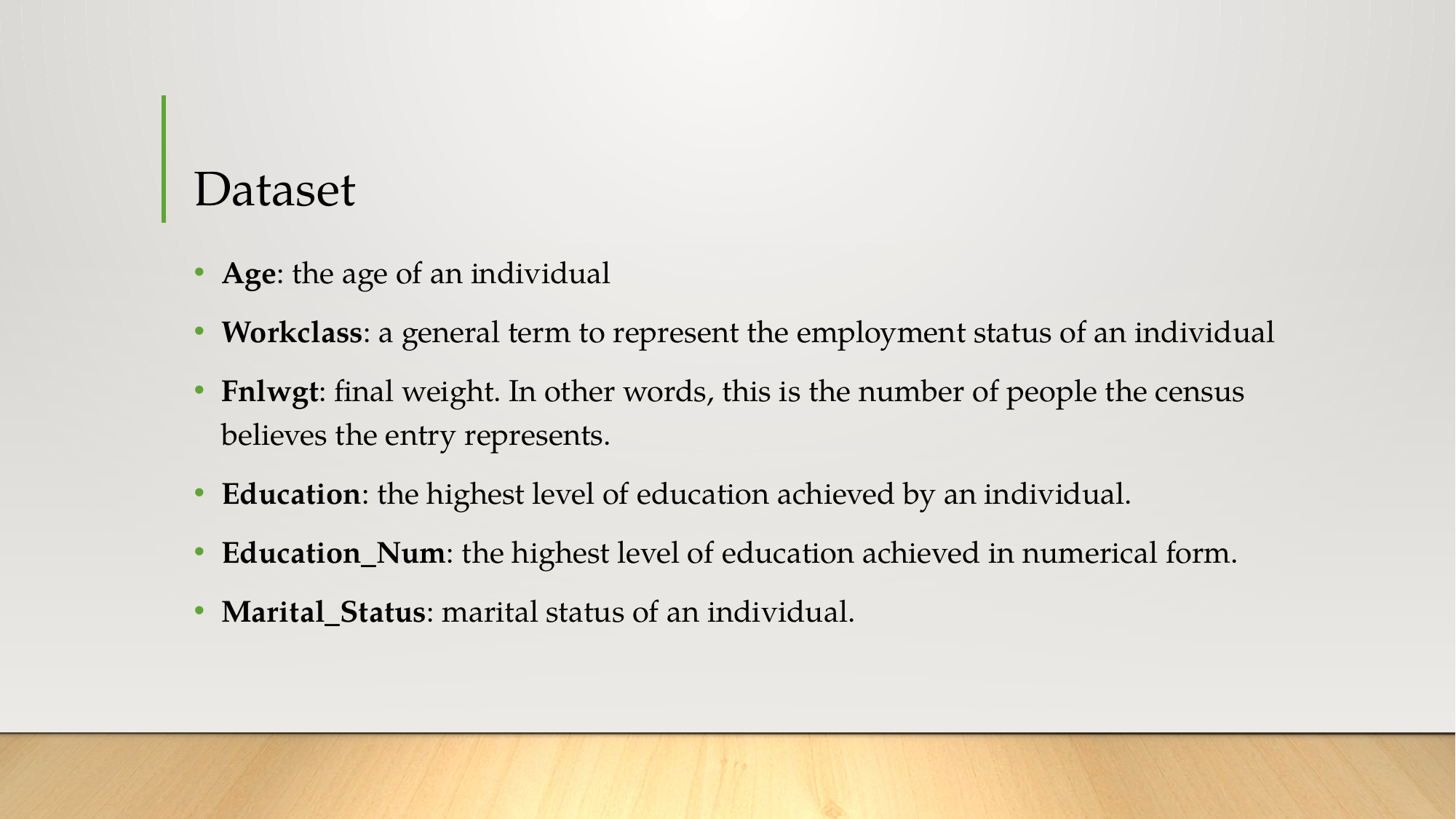

# Dataset
Age​: the age of an individual
Workclass​: a general term to represent the employment status of an individual
Fnlwgt​: final weight. In other words, this is the number of people the census believes the entry represents.
Education​: the highest level of education achieved by an individual.
Education_Num​: the highest level of education achieved in numerical form.
Marital_Status​: marital status of an individual.